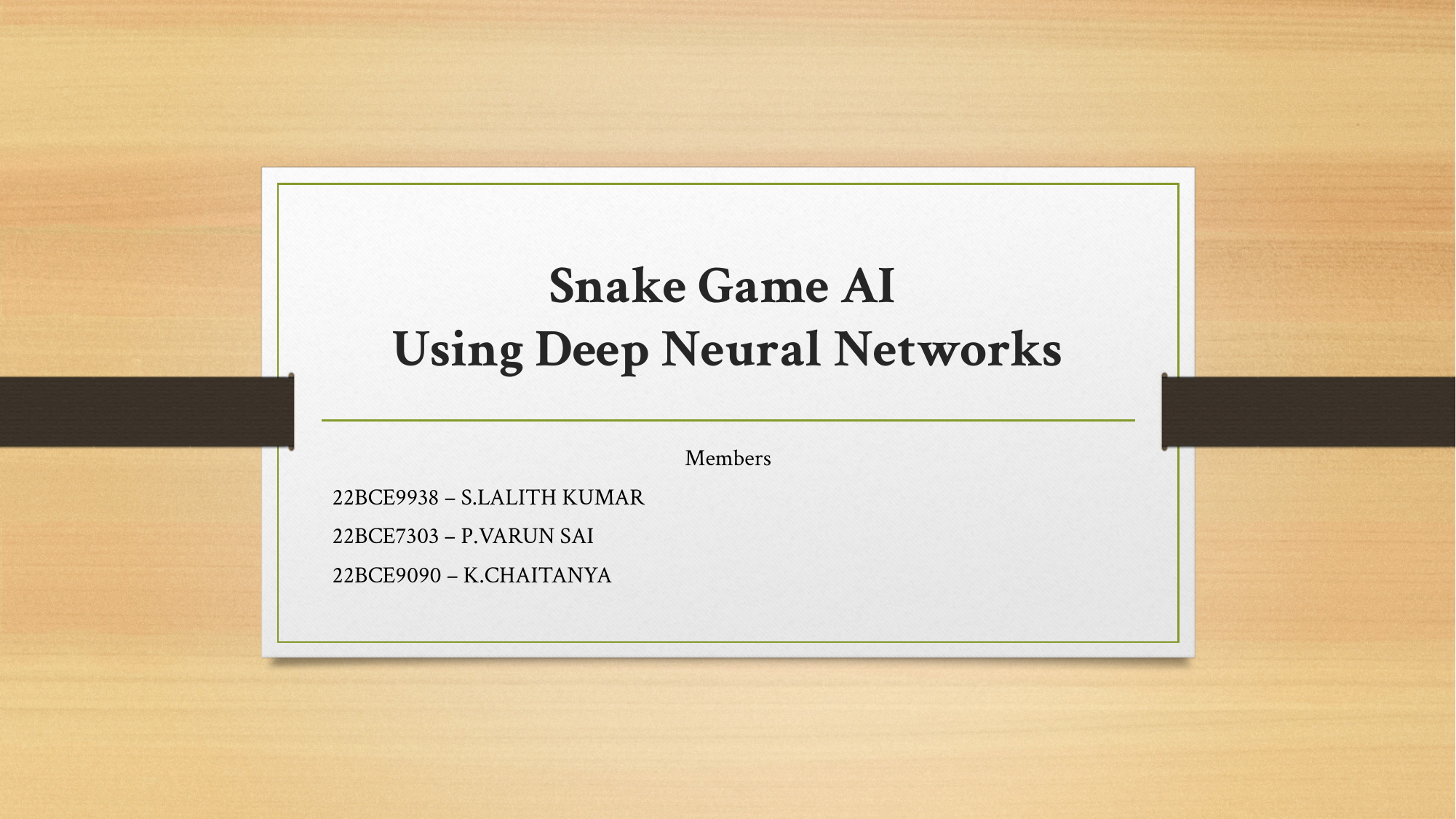

# Snake Game AI Using Deep Neural Networks
Members
22BCE9938 – S.LALITH KUMAR
22BCE7303 – P.VARUN SAI
22BCE9090 – K.CHAITANYA